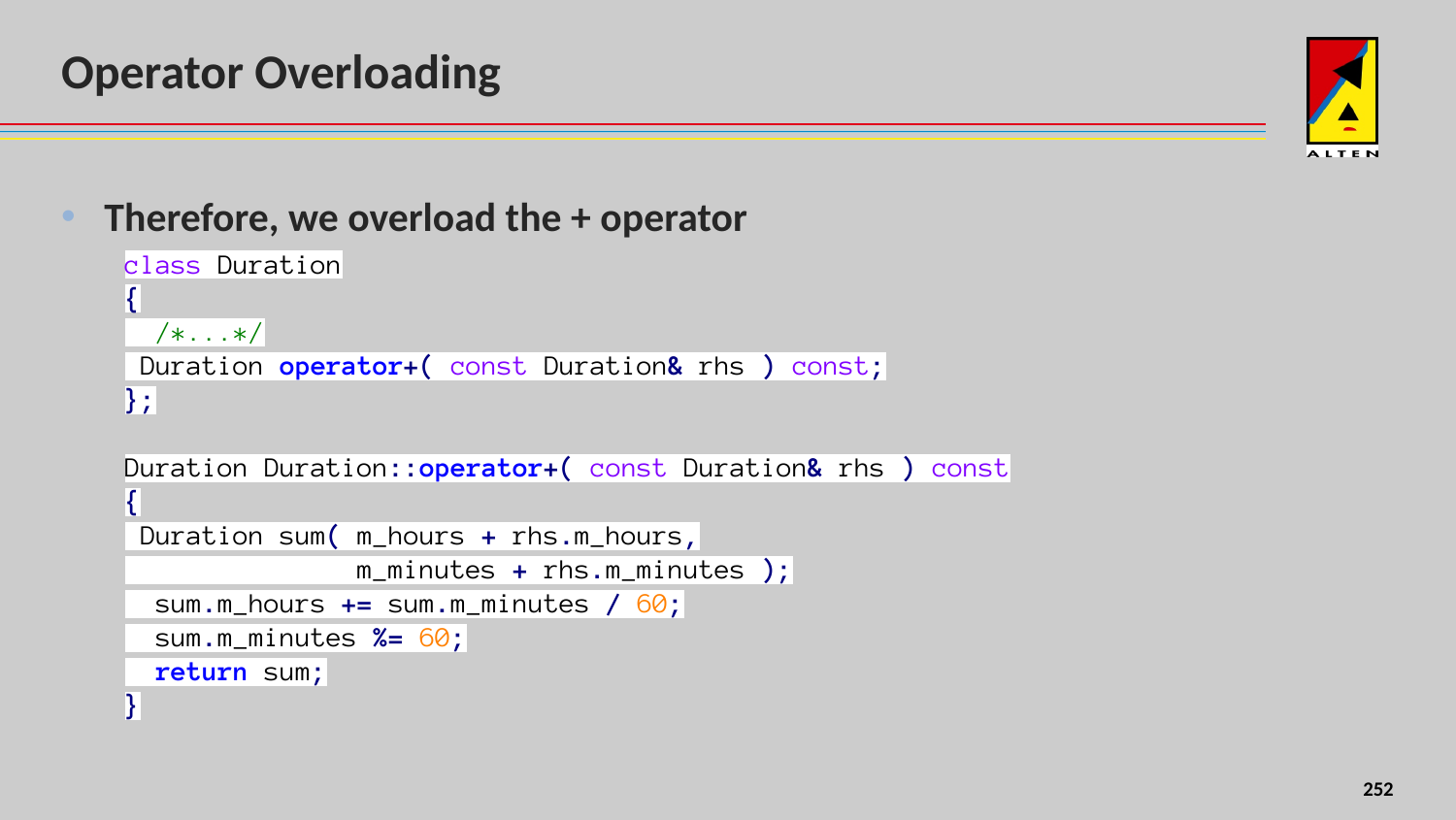

# Operator Overloading
Therefore, we overload the + operator
class Duration
{
  /*...*/
 Duration operator+( const Duration& rhs ) const;
};
Duration Duration::operator+( const Duration& rhs ) const
{
 Duration sum( m_hours + rhs.m_hours,
               m_minutes + rhs.m_minutes );
  sum.m_hours += sum.m_minutes / 60;
  sum.m_minutes %= 60;
  return sum;
}

252